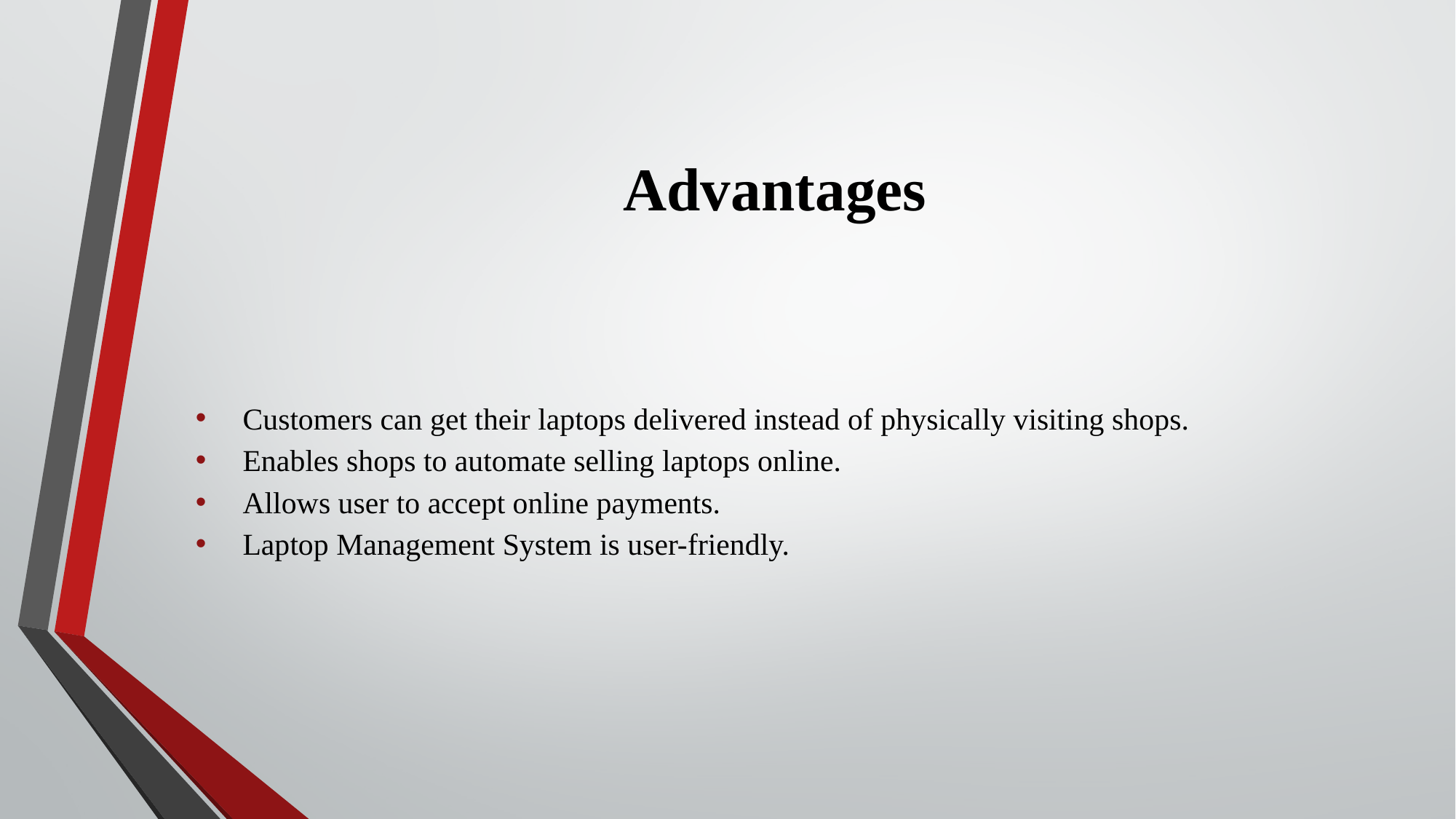

# Advantages
Customers can get their laptops delivered instead of physically visiting shops.
Enables shops to automate selling laptops online.
Allows user to accept online payments.
Laptop Management System is user-friendly.